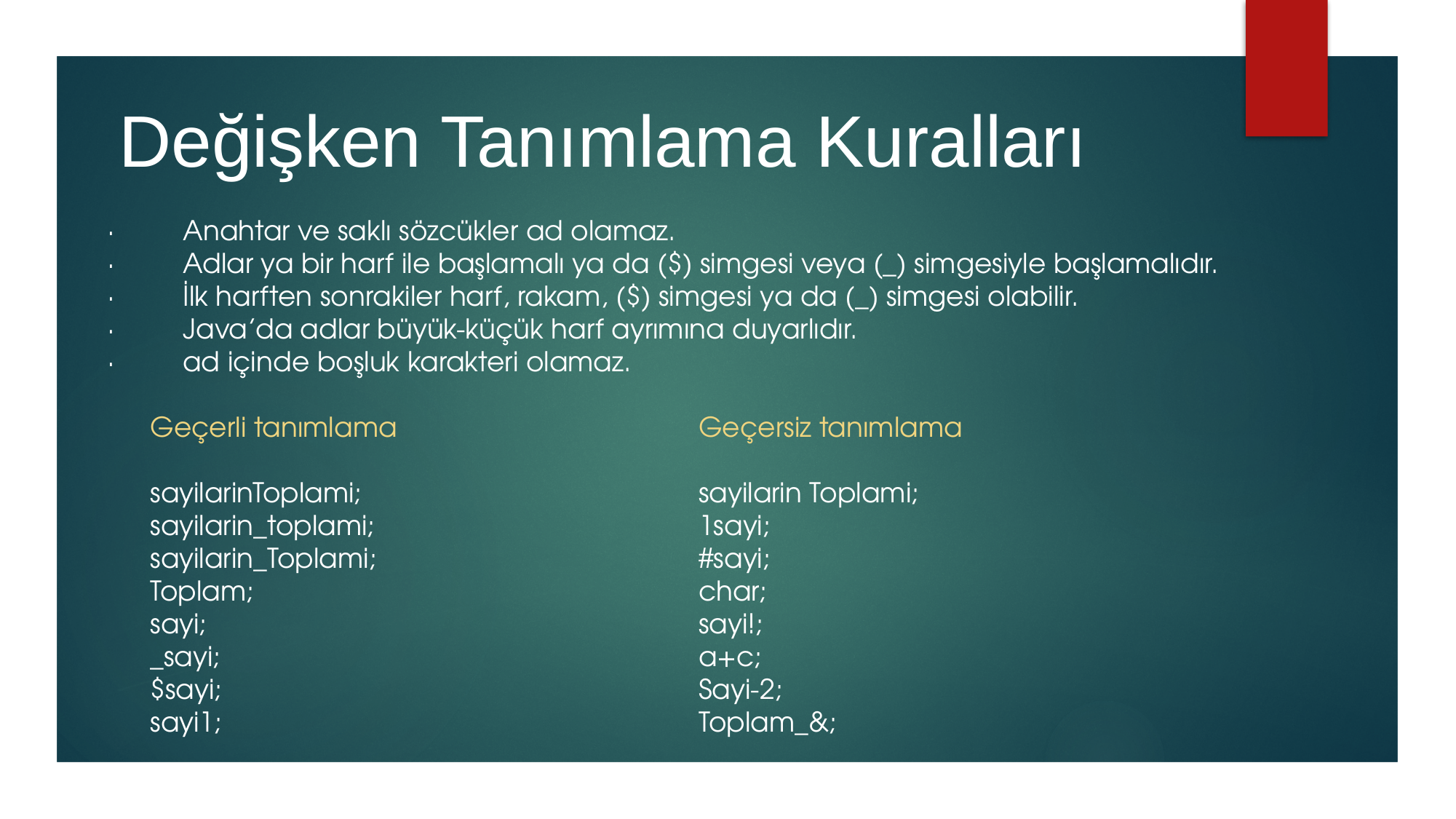

Değişken Tanımlama Kuralları
·         Anahtar ve saklı sözcükler ad olamaz.
·         Adlar ya bir harf ile başlamalı ya da ($) simgesi veya (_) simgesiyle başlamalıdır.
·         İlk harften sonrakiler harf, rakam, ($) simgesi ya da (_) simgesi olabilir.
·         Java’da adlar büyük-küçük harf ayrımına duyarlıdır.
·         ad içinde boşluk karakteri olamaz.
Geçerli tanımlama

sayilarinToplami;
sayilarin_toplami;
sayilarin_Toplami;
Toplam;
sayi;
_sayi;
$sayi;
sayi1;
Geçersiz tanımlama

sayilarin Toplami;
1sayi;
#sayi;
char;
sayi!;
a+c;
Sayi-2;
Toplam_&;